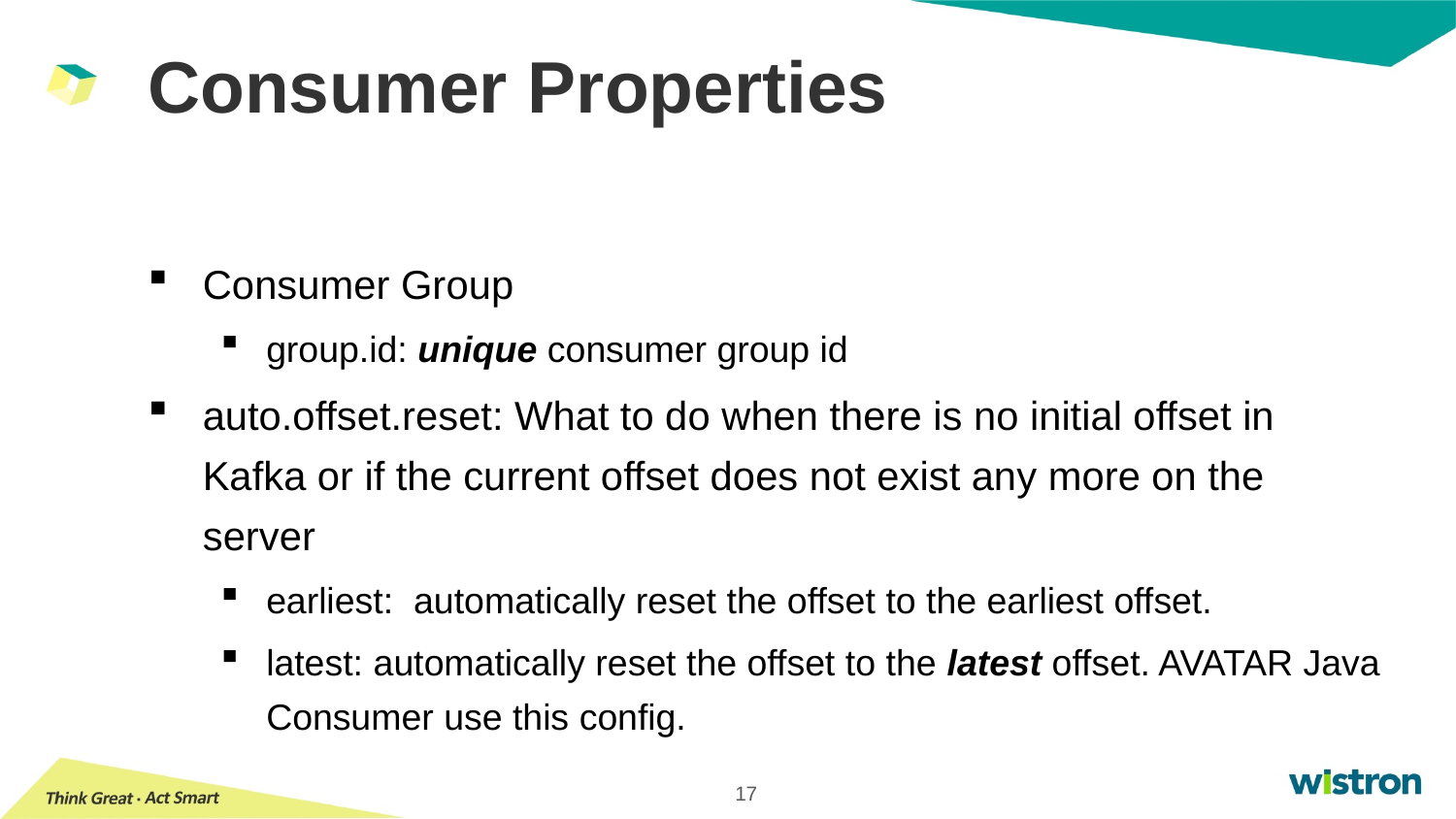

# Consumer Properties
Consumer Group
group.id: unique consumer group id
auto.offset.reset: What to do when there is no initial offset in Kafka or if the current offset does not exist any more on the server
earliest:  automatically reset the offset to the earliest offset.
latest: automatically reset the offset to the latest offset. AVATAR Java Consumer use this config.
17